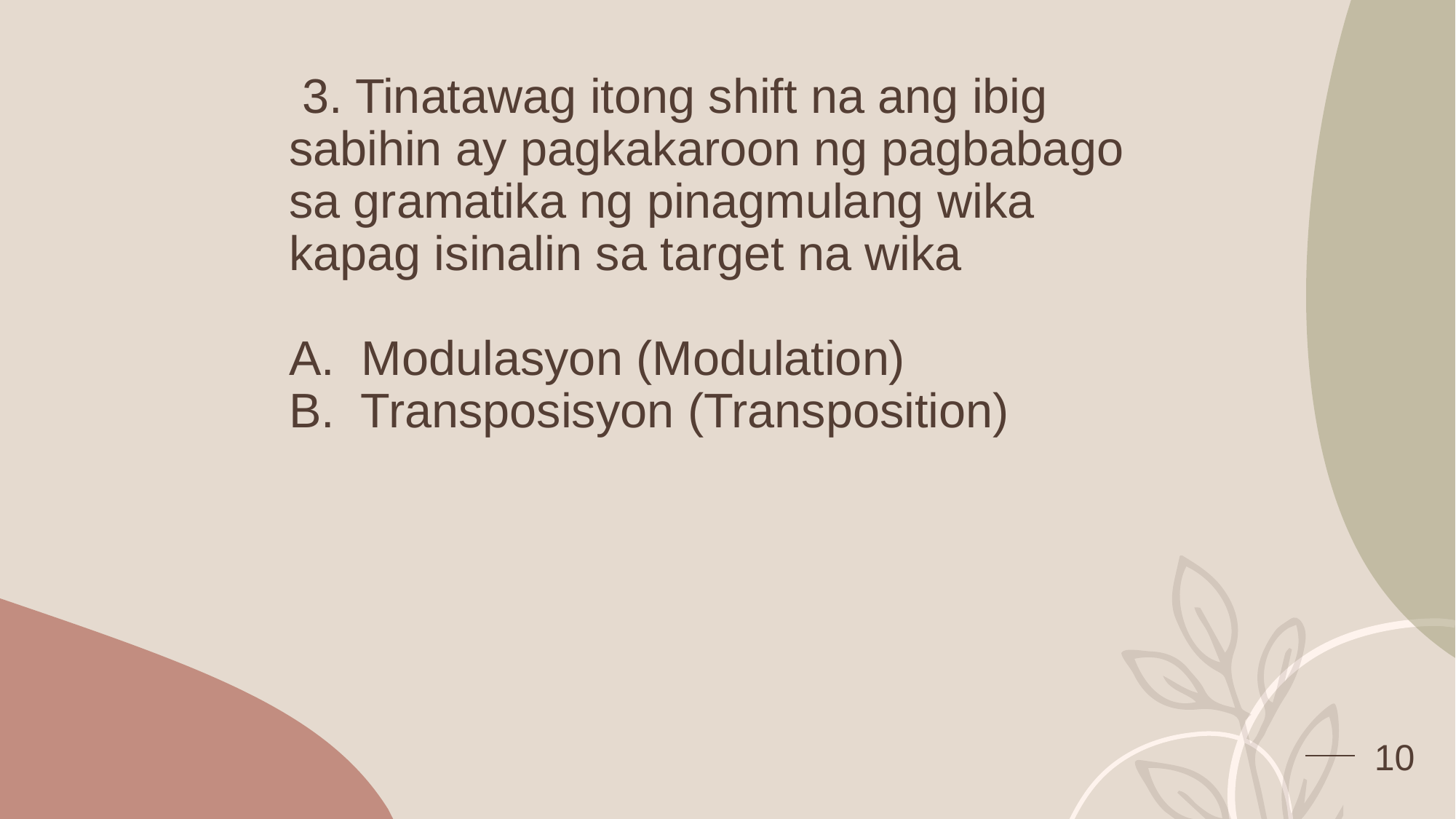

# 3. Tinatawag itong shift na ang ibig sabihin ay pagkakaroon ng pagbabago sa gramatika ng pinagmulang wika kapag isinalin sa target na wika A.  Modulasyon (Modulation) B.  Transposisyon (Transposition)
10